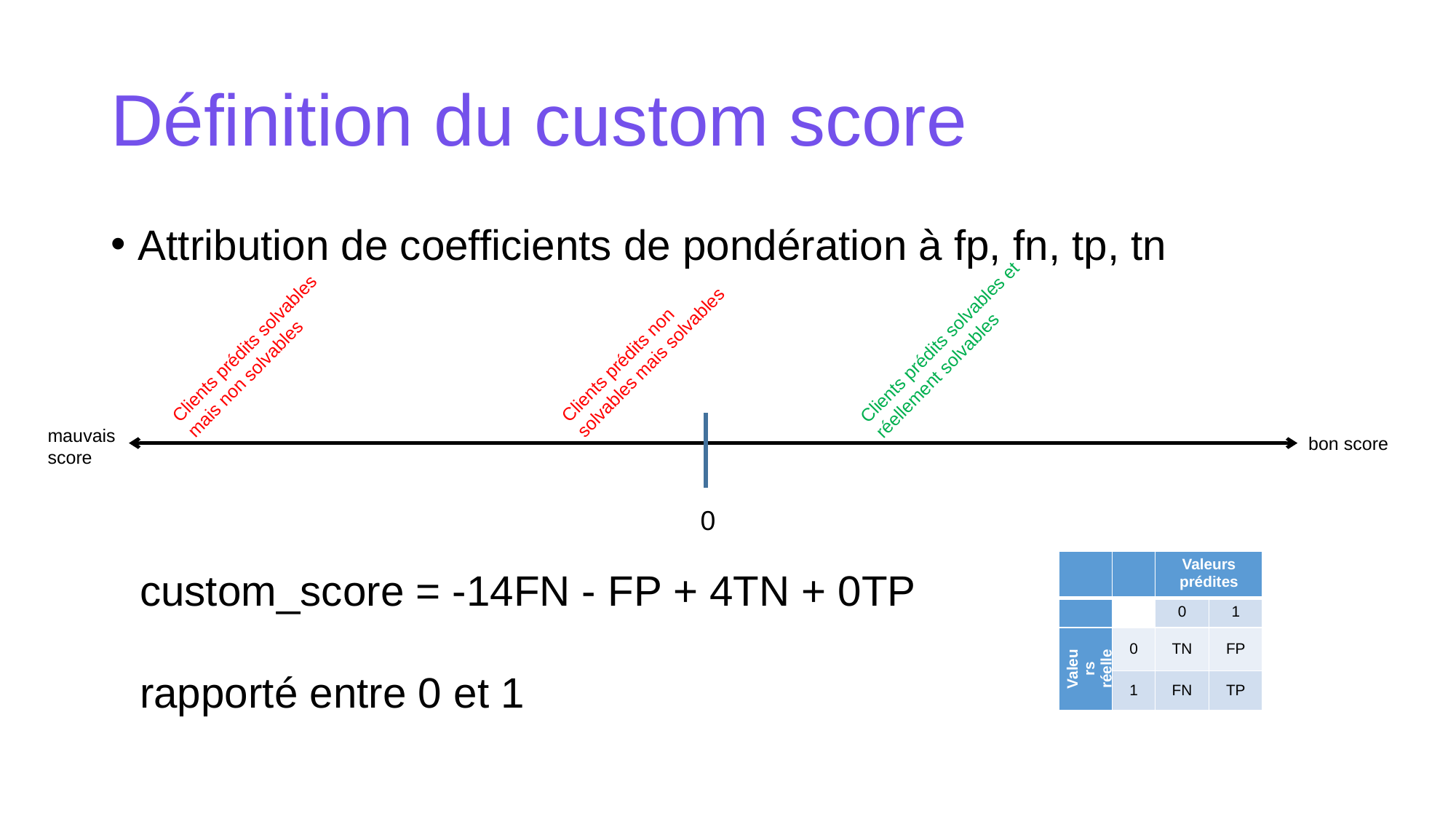

# Définition du custom score
Attribution de coefficients de pondération à fp, fn, tp, tn
Clients prédits non solvables mais solvables
Clients prédits solvables mais non solvables
Clients prédits solvables et réellement solvables
mauvais score
bon score
0
|  |  | Valeurs prédites |  |
| --- | --- | --- | --- |
|  |  | 0 | 1 |
| Valeurs réelles | 0 | TN | FP |
|  | 1 | FN | TP |
custom_score = -14FN - FP + 4TN + 0TP

rapporté entre 0 et 1
11